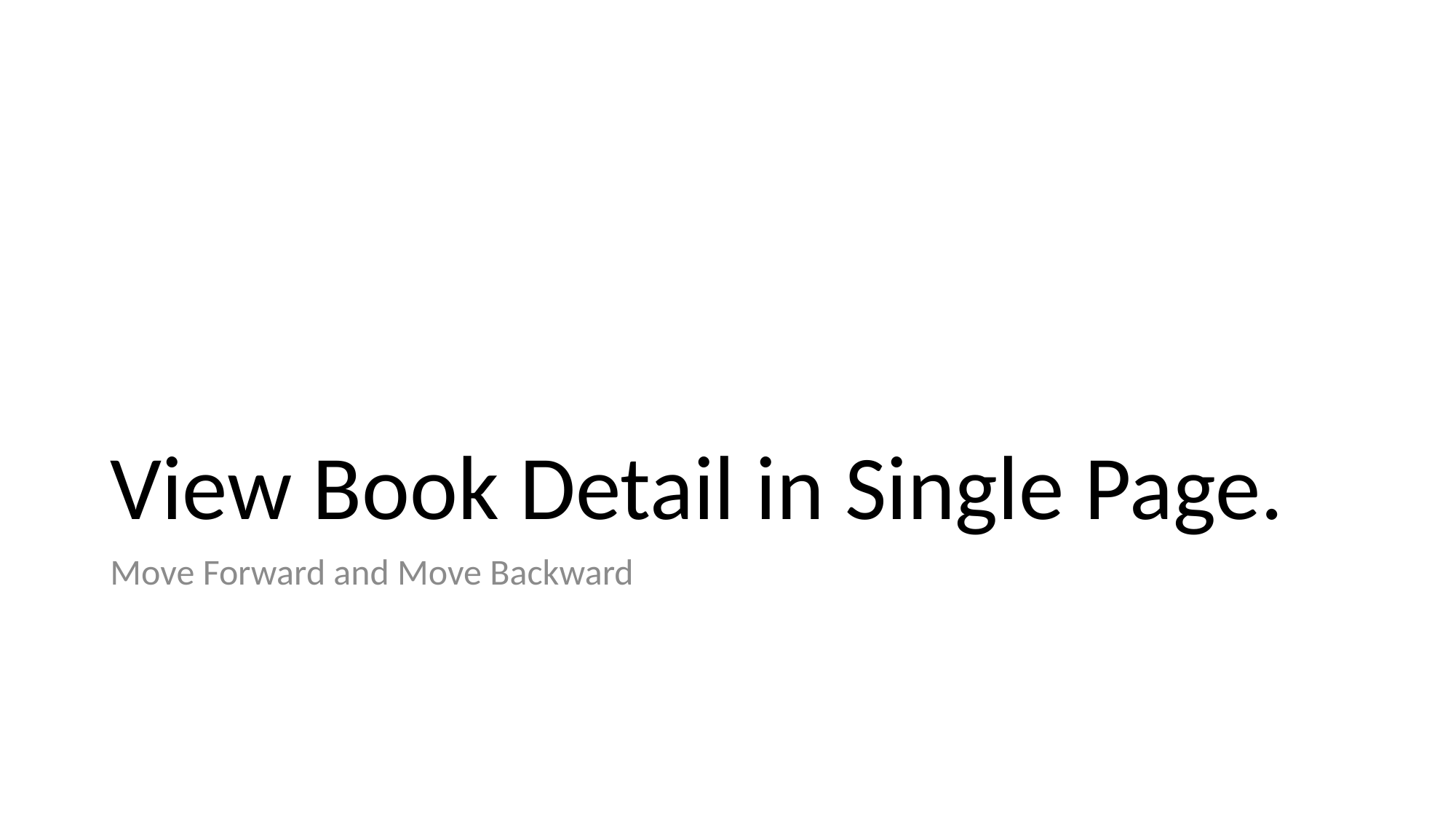

# View Book Detail in Single Page.
Move Forward and Move Backward